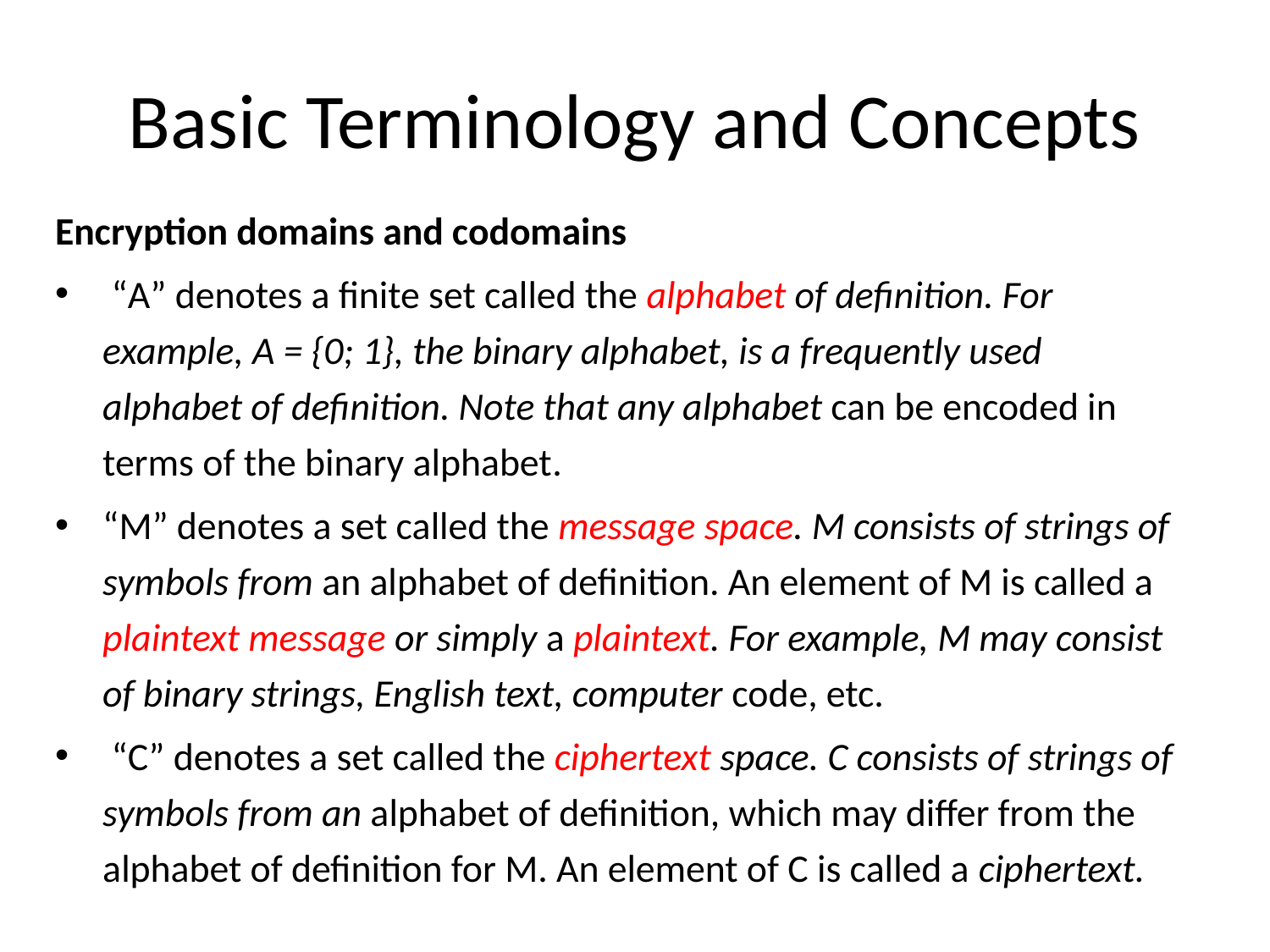

# Basic Terminology and Concepts
Encryption domains and codomains
 “A” denotes a finite set called the alphabet of definition. For example, A = {0; 1}, the binary alphabet, is a frequently used alphabet of definition. Note that any alphabet can be encoded in terms of the binary alphabet.
“M” denotes a set called the message space. M consists of strings of symbols from an alphabet of definition. An element of M is called a plaintext message or simply a plaintext. For example, M may consist of binary strings, English text, computer code, etc.
 “C” denotes a set called the ciphertext space. C consists of strings of symbols from an alphabet of definition, which may differ from the alphabet of definition for M. An element of C is called a ciphertext.